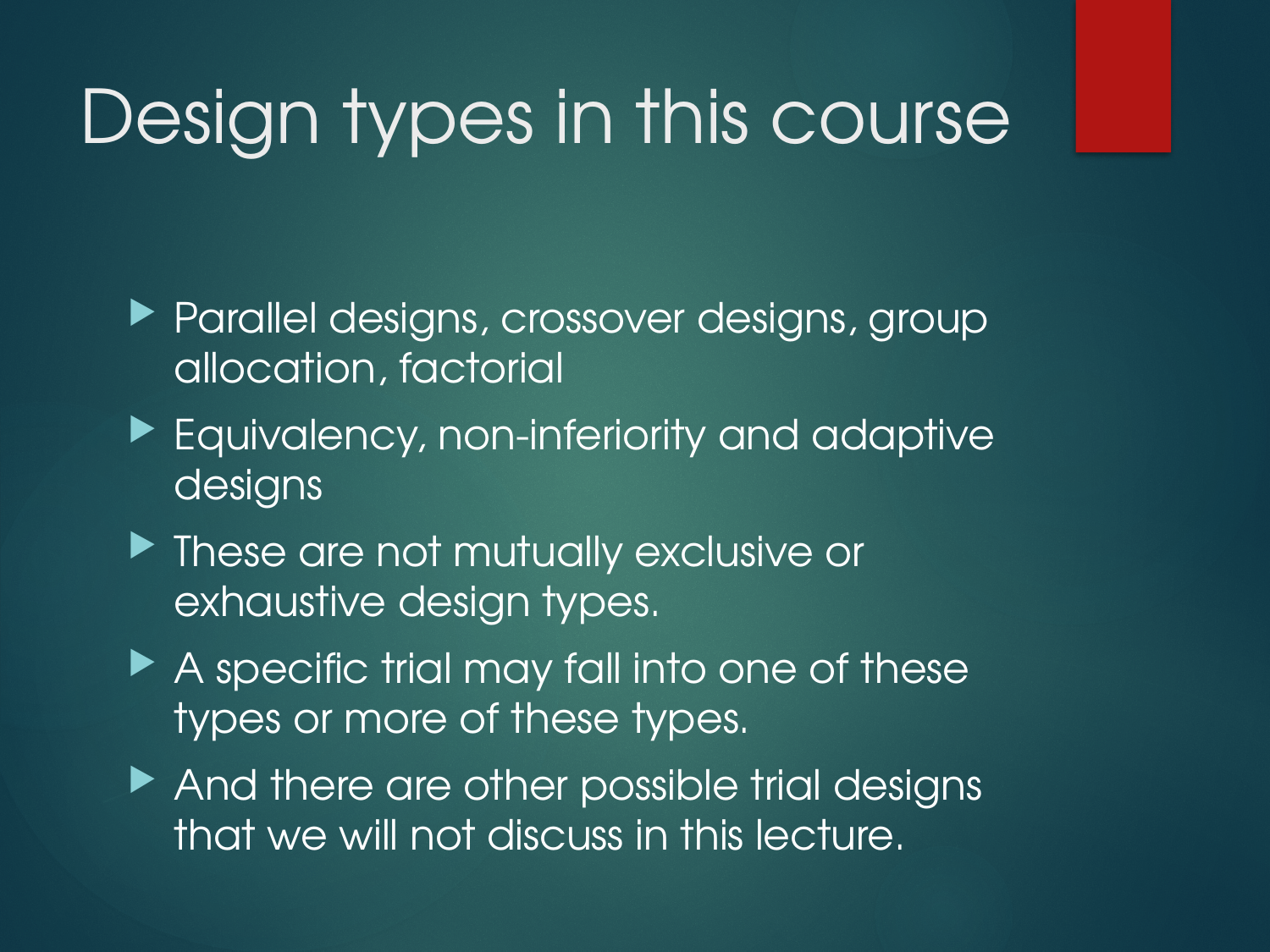

# Design types in this course
Parallel designs, crossover designs, group  allocation, factorial
Equivalency, non-inferiority and adaptive designs
These are not mutually exclusive or exhaustive design types.
A specific trial may fall into one of these types or more of these types.
And there are other possible trial designs that we will not discuss in this lecture.